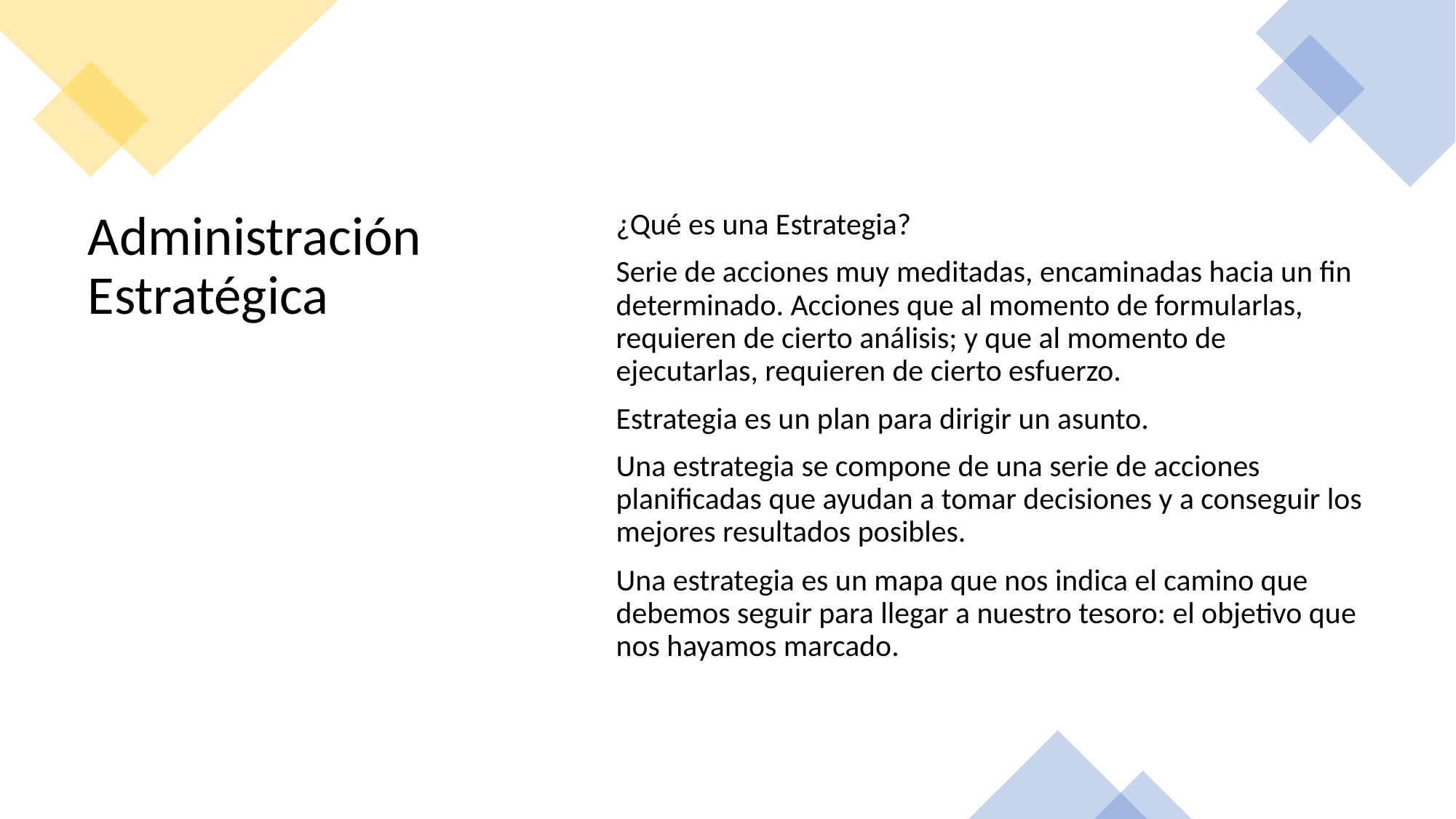

¿Qué es una Estrategia?
Serie de acciones muy meditadas, encaminadas hacia un fin determinado. Acciones que al momento de formularlas, requieren de cierto análisis; y que al momento de ejecutarlas, requieren de cierto esfuerzo.
Estrategia es un plan para dirigir un asunto.
Una estrategia se compone de una serie de acciones planificadas que ayudan a tomar decisiones y a conseguir los mejores resultados posibles.
Una estrategia es un mapa que nos indica el camino que debemos seguir para llegar a nuestro tesoro: el objetivo que nos hayamos marcado.

# Administración Estratégica